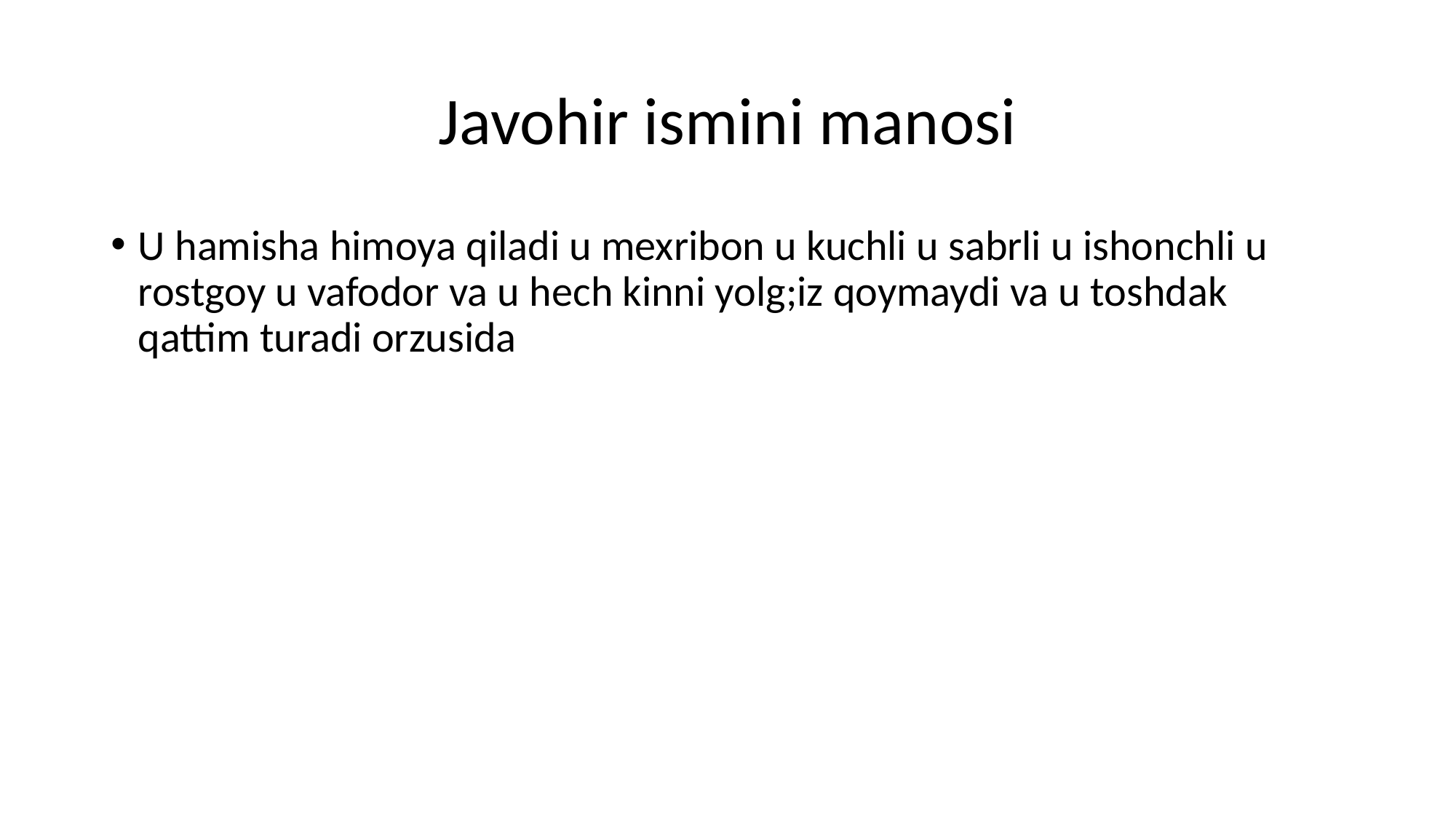

# Javohir ismini manosi
U hamisha himoya qiladi u mexribon u kuchli u sabrli u ishonchli u rostgoy u vafodor va u hech kinni yolg;iz qoymaydi va u toshdak qattim turadi orzusida